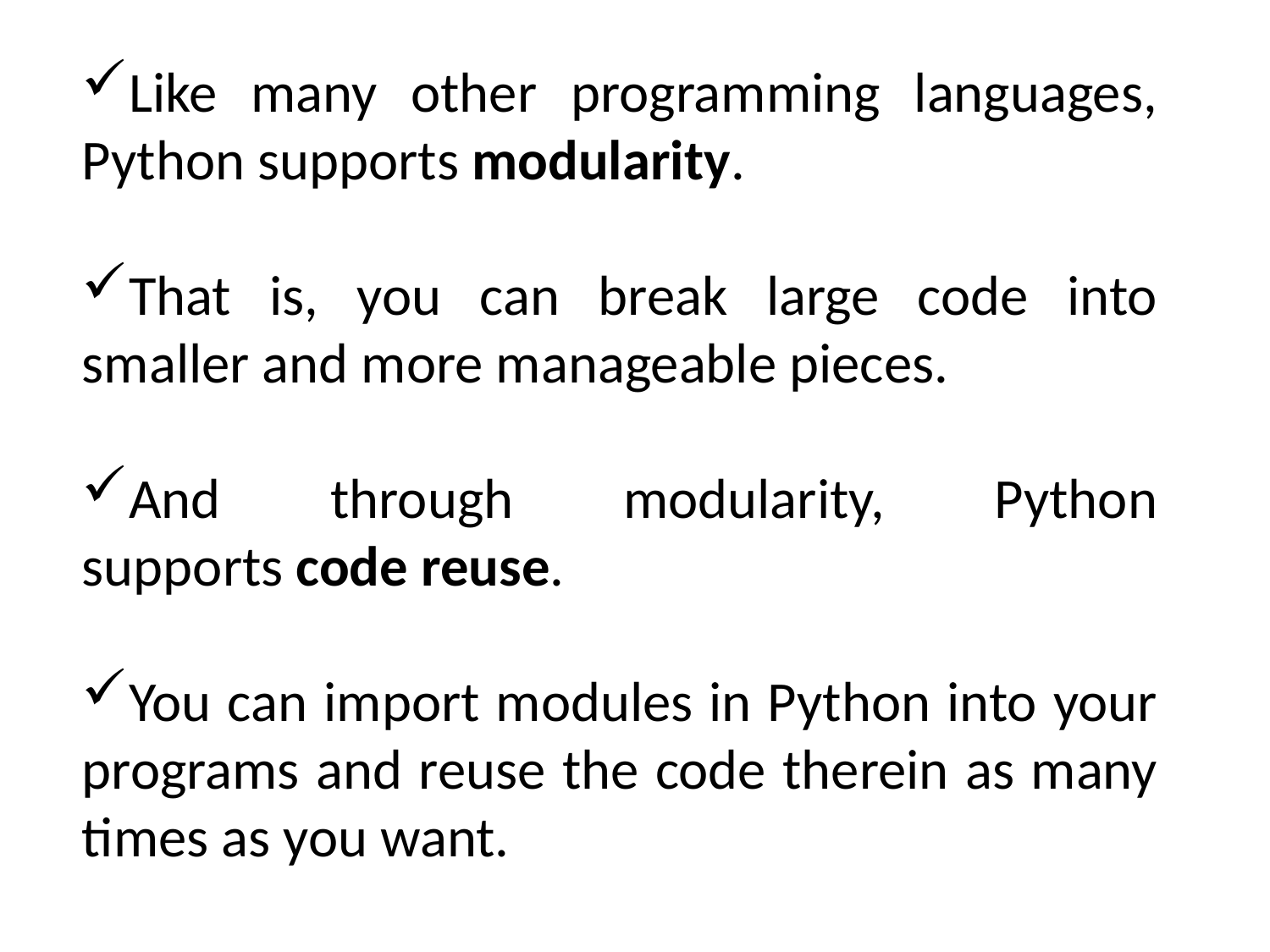

Like many other programming languages, Python supports modularity.

That is, you can break large code into smaller and more manageable pieces.

And through modularity, Python supports code reuse.

You can import modules in Python into your programs and reuse the code therein as many times as you want.